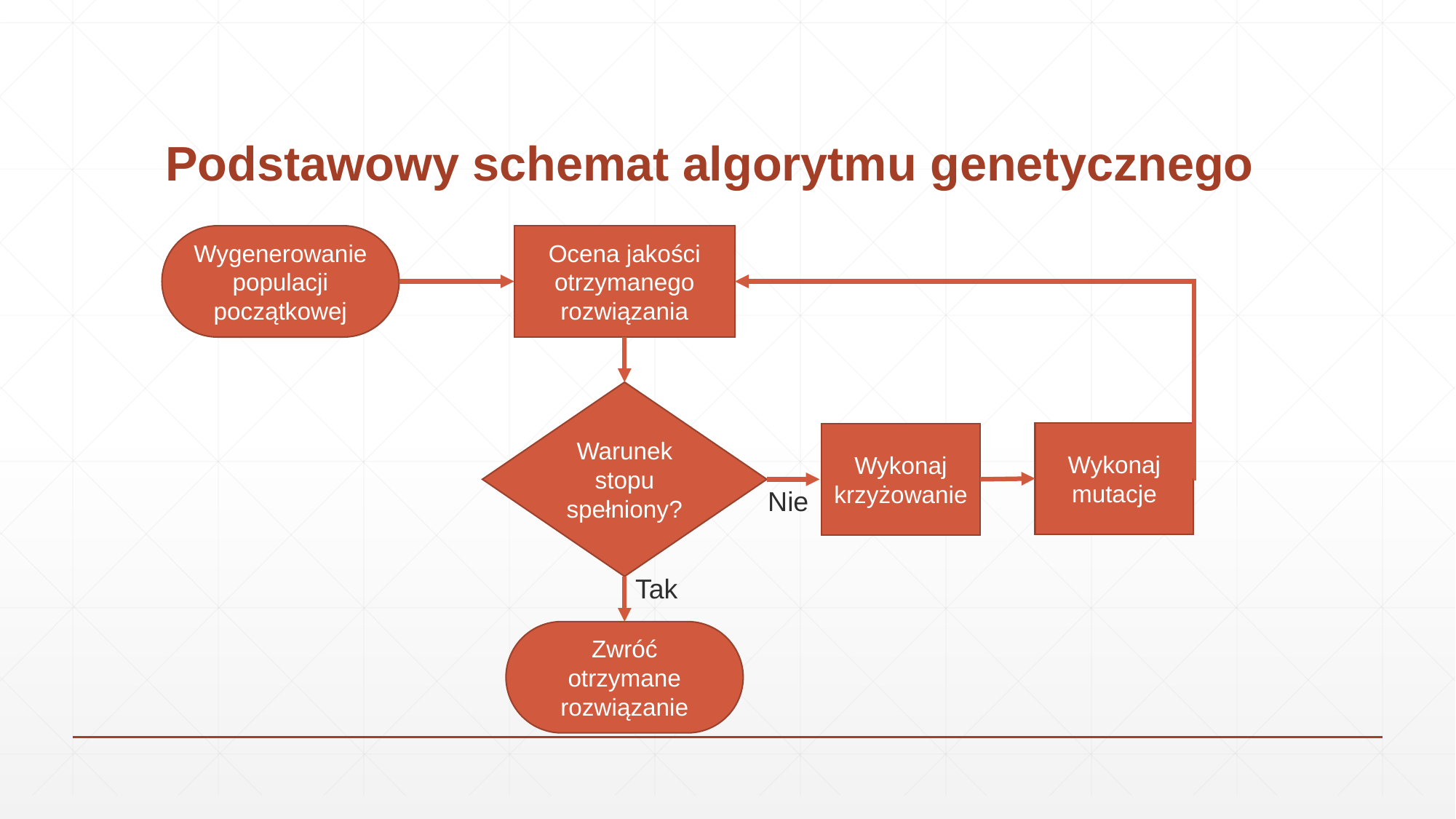

# Podstawowy schemat algorytmu genetycznego
Wygenerowanie populacji początkowej
Ocena jakości otrzymanego rozwiązania
Warunek stopu spełniony?
Wykonaj mutacje
Wykonaj krzyżowanie
Nie
Tak
Zwróć otrzymane rozwiązanie